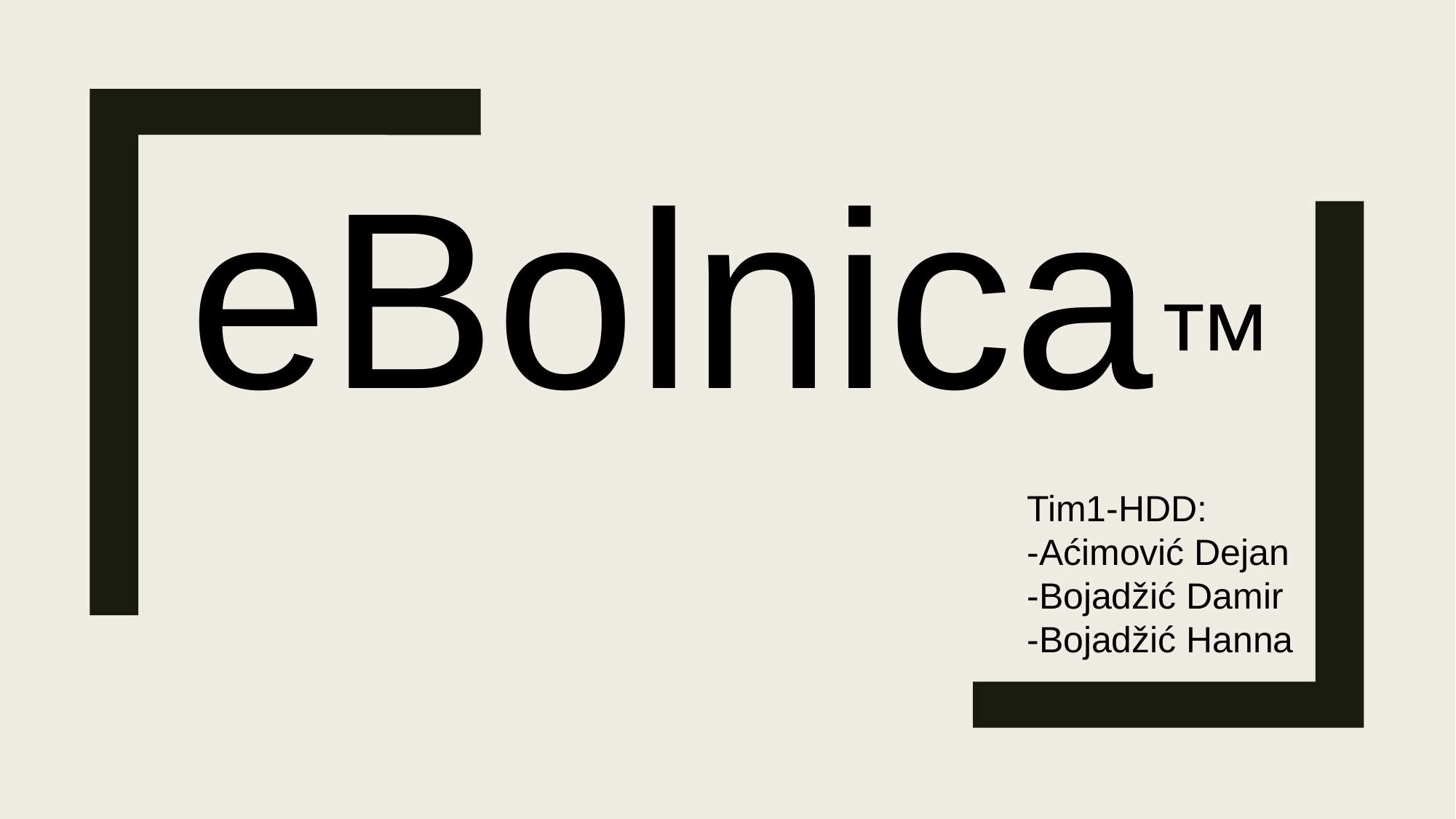

eBolnica™
Tim1-HDD:
-Aćimović Dejan
-Bojadžić Damir
-Bojadžić Hanna